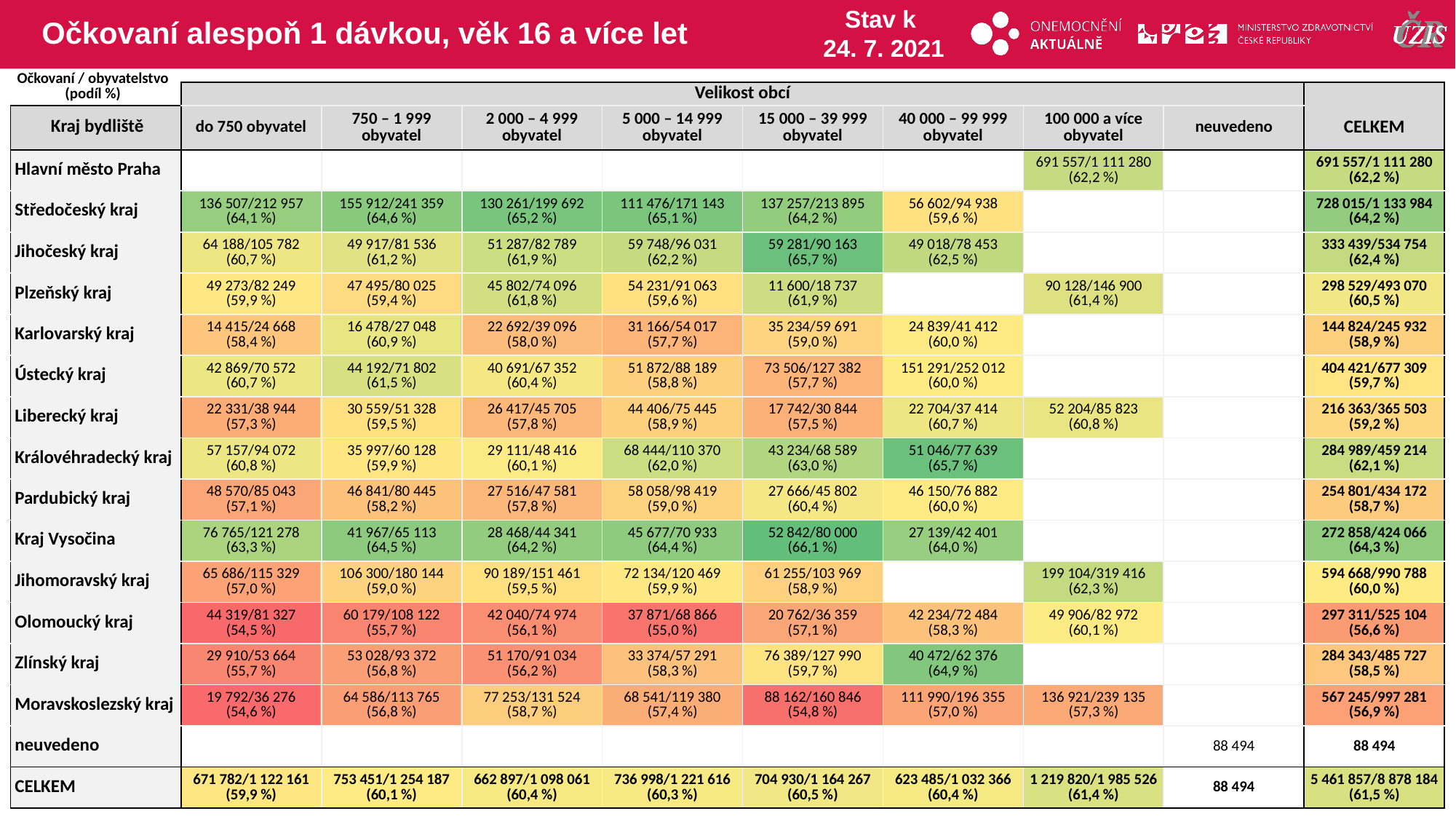

# Očkovaní alespoň 1 dávkou, věk 16 a více let
Stav k
24. 7. 2021
Očkovaní / obyvatelstvo
(podíl %)
|  | Velikost obcí |  |  |  |  |  |  |  |  |
| --- | --- | --- | --- | --- | --- | --- | --- | --- | --- |
| Kraj bydliště | do 750 obyvatel | 750 – 1 999 obyvatel | 2 000 – 4 999 obyvatel | 5 000 – 14 999 obyvatel | 15 000 – 39 999 obyvatel | 40 000 – 99 999 obyvatel | 100 000 a více obyvatel | neuvedeno | CELKEM |
| Hlavní město Praha |  |  |  |  |  |  | 691 557/1 111 280 (62,2 %) |  | 691 557/1 111 280 (62,2 %) |
| Středočeský kraj | 136 507/212 957 (64,1 %) | 155 912/241 359 (64,6 %) | 130 261/199 692 (65,2 %) | 111 476/171 143 (65,1 %) | 137 257/213 895 (64,2 %) | 56 602/94 938 (59,6 %) |  |  | 728 015/1 133 984 (64,2 %) |
| Jihočeský kraj | 64 188/105 782 (60,7 %) | 49 917/81 536 (61,2 %) | 51 287/82 789 (61,9 %) | 59 748/96 031 (62,2 %) | 59 281/90 163 (65,7 %) | 49 018/78 453 (62,5 %) |  |  | 333 439/534 754 (62,4 %) |
| Plzeňský kraj | 49 273/82 249 (59,9 %) | 47 495/80 025 (59,4 %) | 45 802/74 096 (61,8 %) | 54 231/91 063 (59,6 %) | 11 600/18 737 (61,9 %) |  | 90 128/146 900 (61,4 %) |  | 298 529/493 070 (60,5 %) |
| Karlovarský kraj | 14 415/24 668 (58,4 %) | 16 478/27 048 (60,9 %) | 22 692/39 096 (58,0 %) | 31 166/54 017 (57,7 %) | 35 234/59 691 (59,0 %) | 24 839/41 412 (60,0 %) |  |  | 144 824/245 932 (58,9 %) |
| Ústecký kraj | 42 869/70 572 (60,7 %) | 44 192/71 802 (61,5 %) | 40 691/67 352 (60,4 %) | 51 872/88 189 (58,8 %) | 73 506/127 382 (57,7 %) | 151 291/252 012 (60,0 %) |  |  | 404 421/677 309 (59,7 %) |
| Liberecký kraj | 22 331/38 944 (57,3 %) | 30 559/51 328 (59,5 %) | 26 417/45 705 (57,8 %) | 44 406/75 445 (58,9 %) | 17 742/30 844 (57,5 %) | 22 704/37 414 (60,7 %) | 52 204/85 823 (60,8 %) |  | 216 363/365 503 (59,2 %) |
| Královéhradecký kraj | 57 157/94 072 (60,8 %) | 35 997/60 128 (59,9 %) | 29 111/48 416 (60,1 %) | 68 444/110 370 (62,0 %) | 43 234/68 589 (63,0 %) | 51 046/77 639 (65,7 %) |  |  | 284 989/459 214 (62,1 %) |
| Pardubický kraj | 48 570/85 043 (57,1 %) | 46 841/80 445 (58,2 %) | 27 516/47 581 (57,8 %) | 58 058/98 419 (59,0 %) | 27 666/45 802 (60,4 %) | 46 150/76 882 (60,0 %) |  |  | 254 801/434 172 (58,7 %) |
| Kraj Vysočina | 76 765/121 278 (63,3 %) | 41 967/65 113 (64,5 %) | 28 468/44 341 (64,2 %) | 45 677/70 933 (64,4 %) | 52 842/80 000 (66,1 %) | 27 139/42 401 (64,0 %) |  |  | 272 858/424 066 (64,3 %) |
| Jihomoravský kraj | 65 686/115 329 (57,0 %) | 106 300/180 144 (59,0 %) | 90 189/151 461 (59,5 %) | 72 134/120 469 (59,9 %) | 61 255/103 969 (58,9 %) |  | 199 104/319 416 (62,3 %) |  | 594 668/990 788 (60,0 %) |
| Olomoucký kraj | 44 319/81 327 (54,5 %) | 60 179/108 122 (55,7 %) | 42 040/74 974 (56,1 %) | 37 871/68 866 (55,0 %) | 20 762/36 359 (57,1 %) | 42 234/72 484 (58,3 %) | 49 906/82 972 (60,1 %) |  | 297 311/525 104 (56,6 %) |
| Zlínský kraj | 29 910/53 664 (55,7 %) | 53 028/93 372 (56,8 %) | 51 170/91 034 (56,2 %) | 33 374/57 291 (58,3 %) | 76 389/127 990 (59,7 %) | 40 472/62 376 (64,9 %) |  |  | 284 343/485 727 (58,5 %) |
| Moravskoslezský kraj | 19 792/36 276 (54,6 %) | 64 586/113 765 (56,8 %) | 77 253/131 524 (58,7 %) | 68 541/119 380 (57,4 %) | 88 162/160 846 (54,8 %) | 111 990/196 355 (57,0 %) | 136 921/239 135 (57,3 %) |  | 567 245/997 281 (56,9 %) |
| neuvedeno |  |  |  |  |  |  |  | 88 494 | 88 494 |
| CELKEM | 671 782/1 122 161 (59,9 %) | 753 451/1 254 187 (60,1 %) | 662 897/1 098 061 (60,4 %) | 736 998/1 221 616 (60,3 %) | 704 930/1 164 267 (60,5 %) | 623 485/1 032 366 (60,4 %) | 1 219 820/1 985 526 (61,4 %) | 88 494 | 5 461 857/8 878 184 (61,5 %) |
|  |  |  |  |  |  |  |  |  |
| --- | --- | --- | --- | --- | --- | --- | --- | --- |
|  |  |  |  |  |  |  |  |  |
|  |  |  |  |  |  |  |  |  |
|  |  |  |  |  |  |  |  |  |
|  |  |  |  |  |  |  |  |  |
|  |  |  |  |  |  |  |  |  |
|  |  |  |  |  |  |  |  |  |
|  |  |  |  |  |  |  |  |  |
|  |  |  |  |  |  |  |  |  |
|  |  |  |  |  |  |  |  |  |
|  |  |  |  |  |  |  |  |  |
|  |  |  |  |  |  |  |  |  |
|  |  |  |  |  |  |  |  |  |
|  |  |  |  |  |  |  |  |  |
|  |  |  |  |  |  |  |  |  |
|  |  |  |  |  |  |  |  |  |